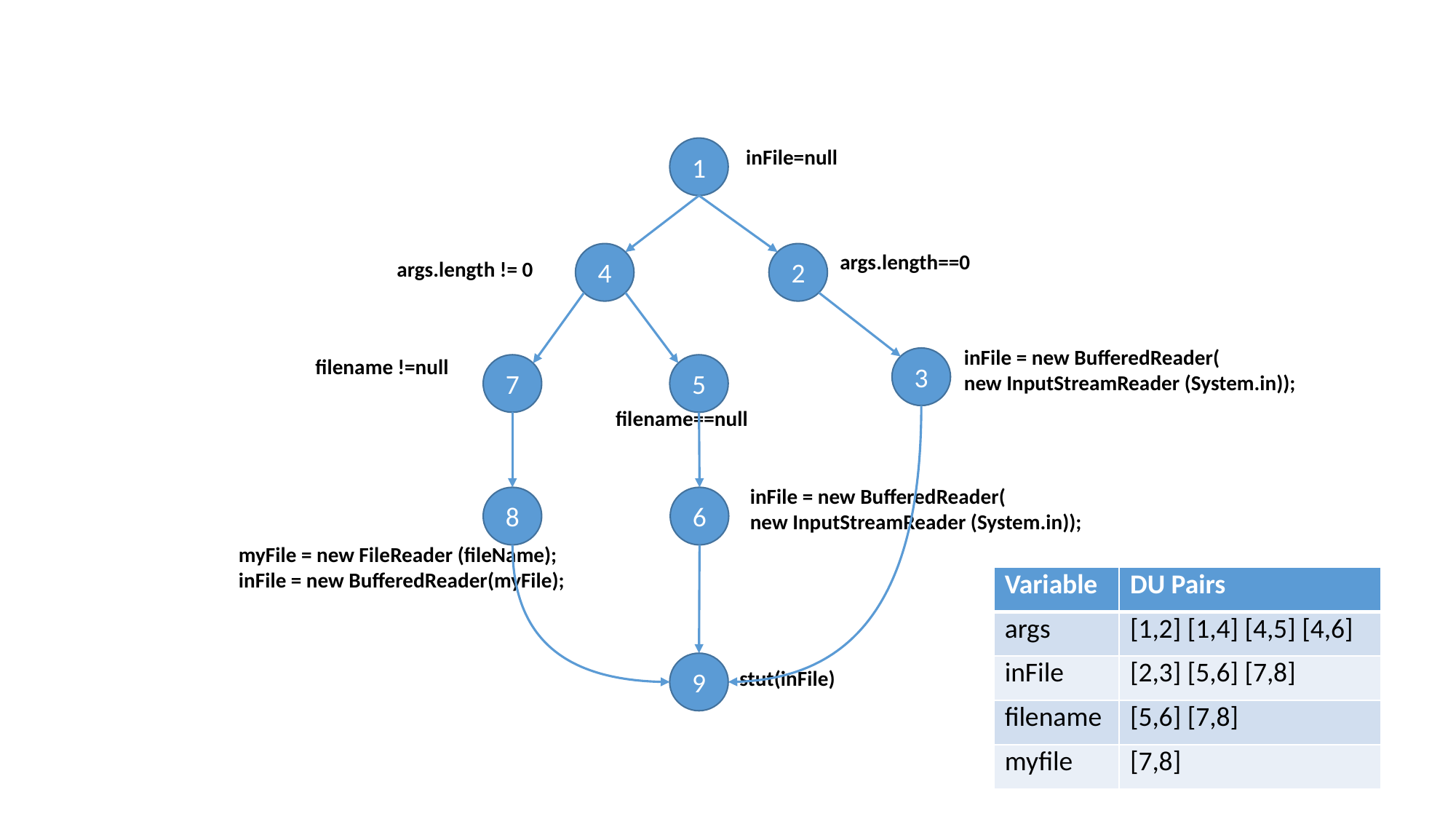

1
inFile=null
args.length==0
4
2
args.length != 0
inFile = new BufferedReader(
new InputStreamReader (System.in));
filename !=null
3
7
5
filename==null
inFile = new BufferedReader(
new InputStreamReader (System.in));
8
6
myFile = new FileReader (fileName);
inFile = new BufferedReader(myFile);

| Variable | DU Pairs |
| --- | --- |
| args | [1,2] [1,4] [4,5] [4,6] |
| inFile | [2,3] [5,6] [7,8] |
| filename | [5,6] [7,8] |
| myfile | [7,8] |
9
stut(inFile)